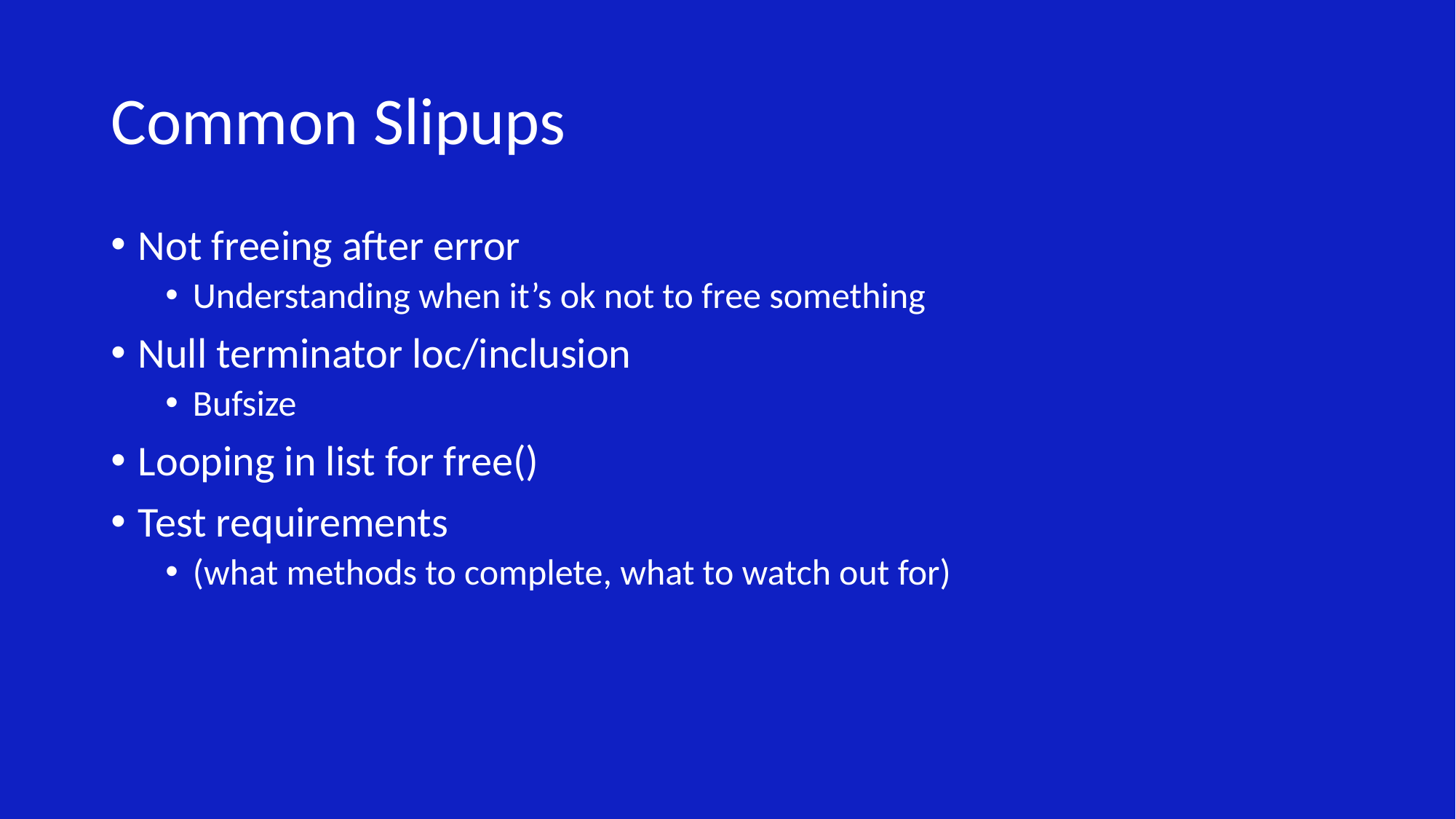

# Common Slipups
Not freeing after error
Understanding when it’s ok not to free something
Null terminator loc/inclusion
Bufsize
Looping in list for free()
Test requirements
(what methods to complete, what to watch out for)